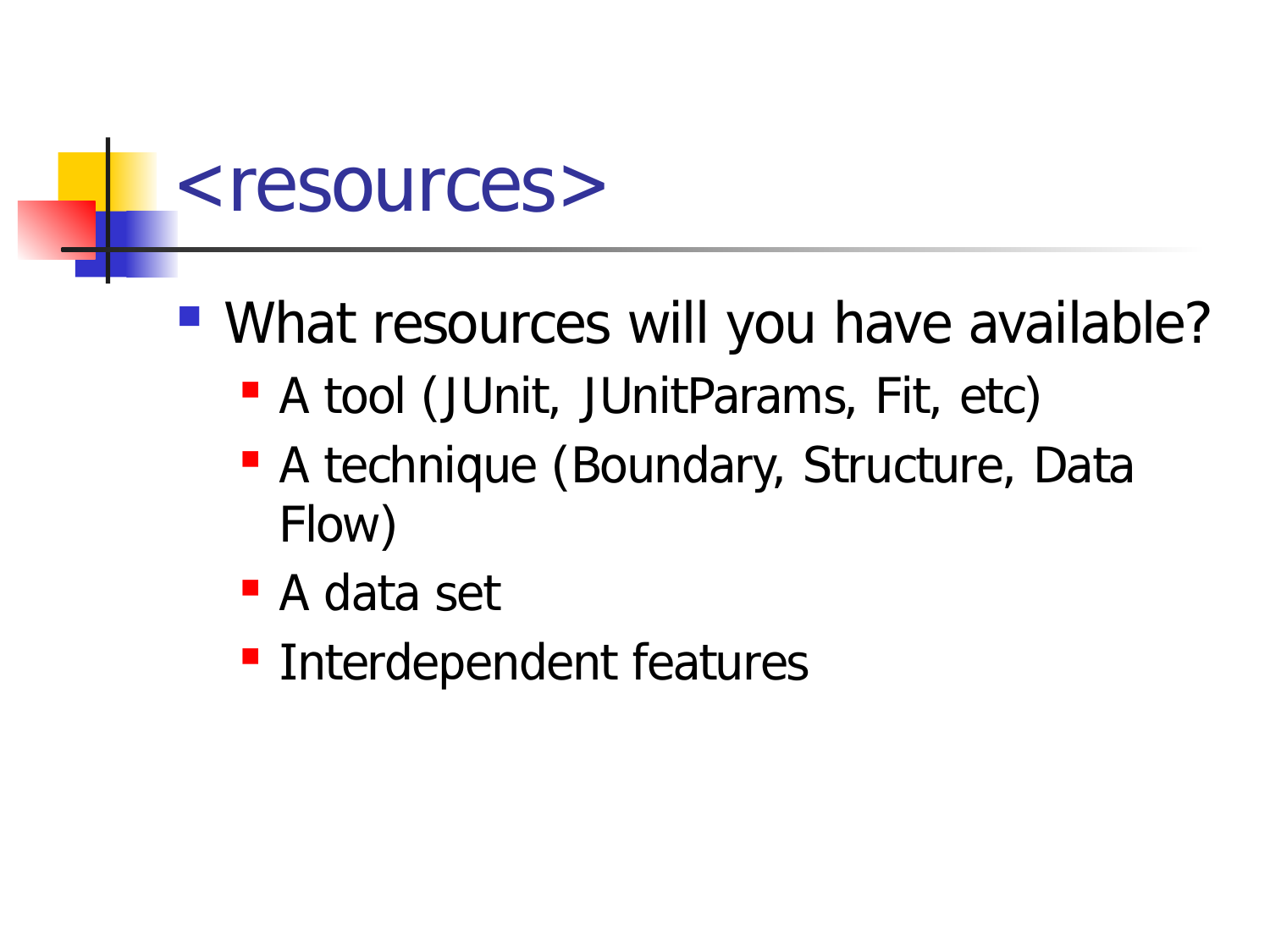

# <resources>
What resources will you have available?
A tool (JUnit, JUnitParams, Fit, etc)
A technique (Boundary, Structure, Data Flow)
A data set
Interdependent features